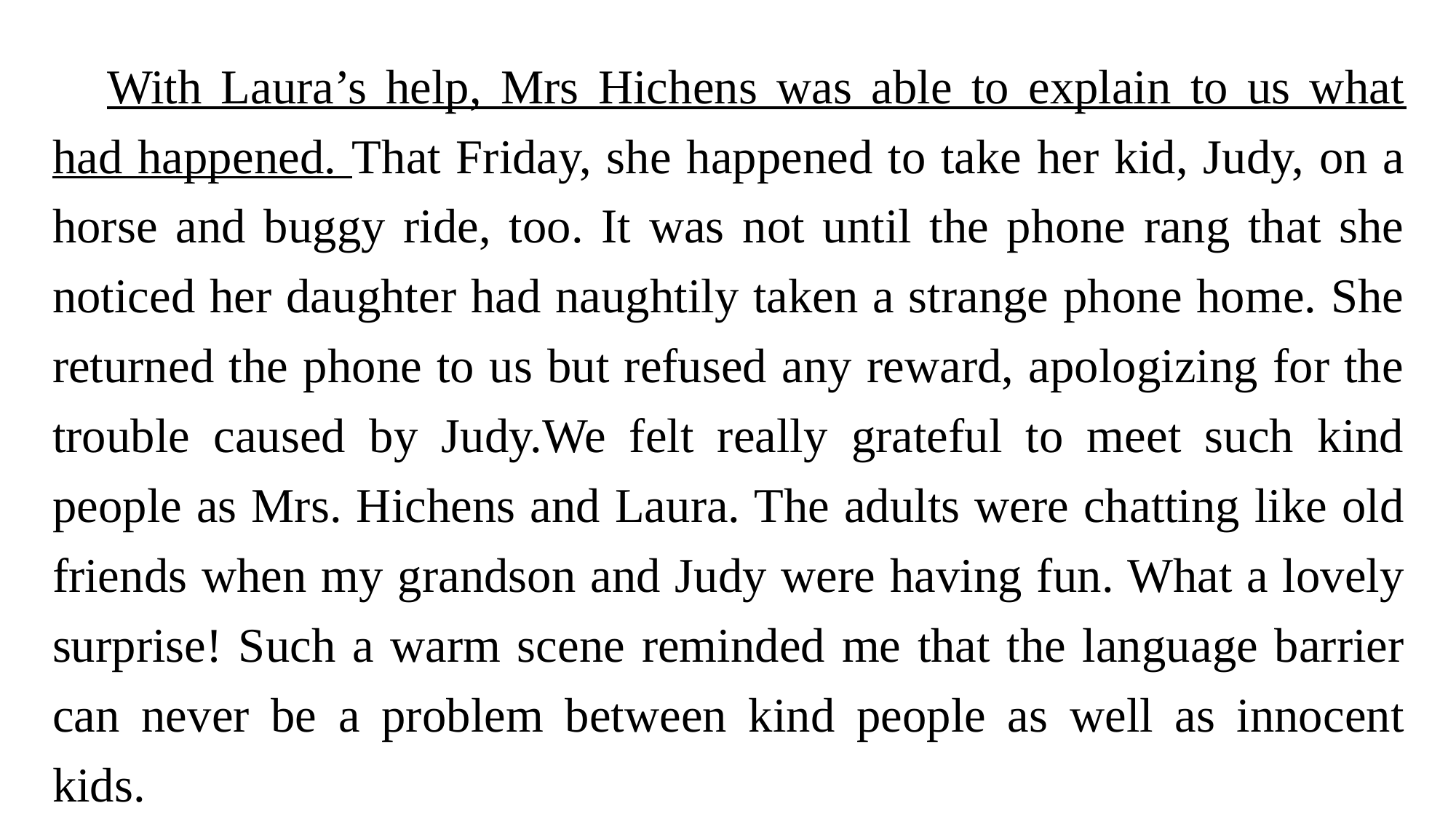

With Laura’s help, Mrs Hichens was able to explain to us what had happened. That Friday, she happened to take her kid, Judy, on a horse and buggy ride, too. It was not until the phone rang that she noticed her daughter had naughtily taken a strange phone home. She returned the phone to us but refused any reward, apologizing for the trouble caused by Judy.We felt really grateful to meet such kind people as Mrs. Hichens and Laura. The adults were chatting like old friends when my grandson and Judy were having fun. What a lovely surprise! Such a warm scene reminded me that the language barrier can never be a problem between kind people as well as innocent kids.